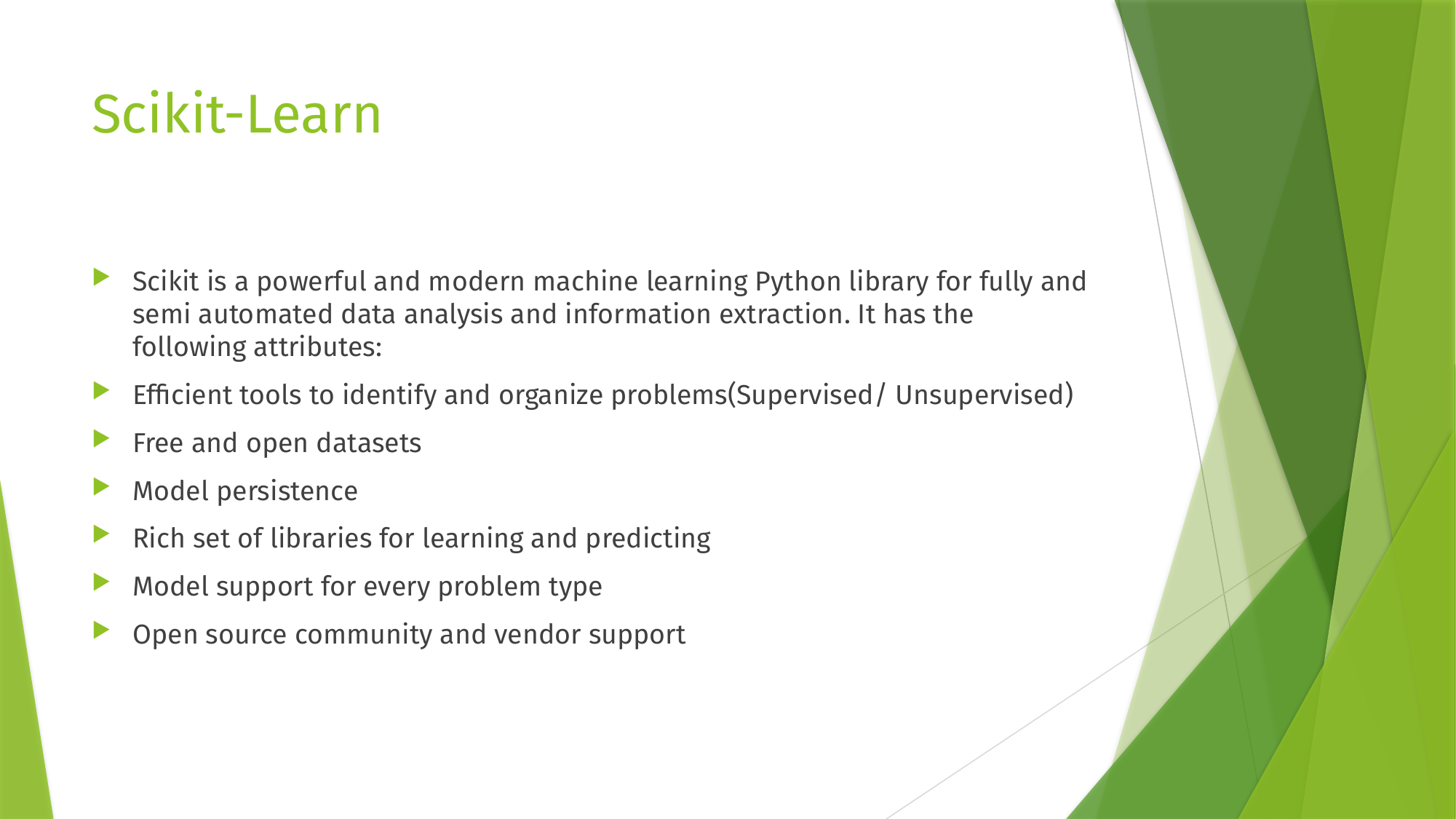

# Scikit-Learn
Scikit is a powerful and modern machine learning Python library for fully and semi automated data analysis and information extraction. It has the following attributes:
Efficient tools to identify and organize problems(Supervised/ Unsupervised)
Free and open datasets
Model persistence
Rich set of libraries for learning and predicting
Model support for every problem type
Open source community and vendor support